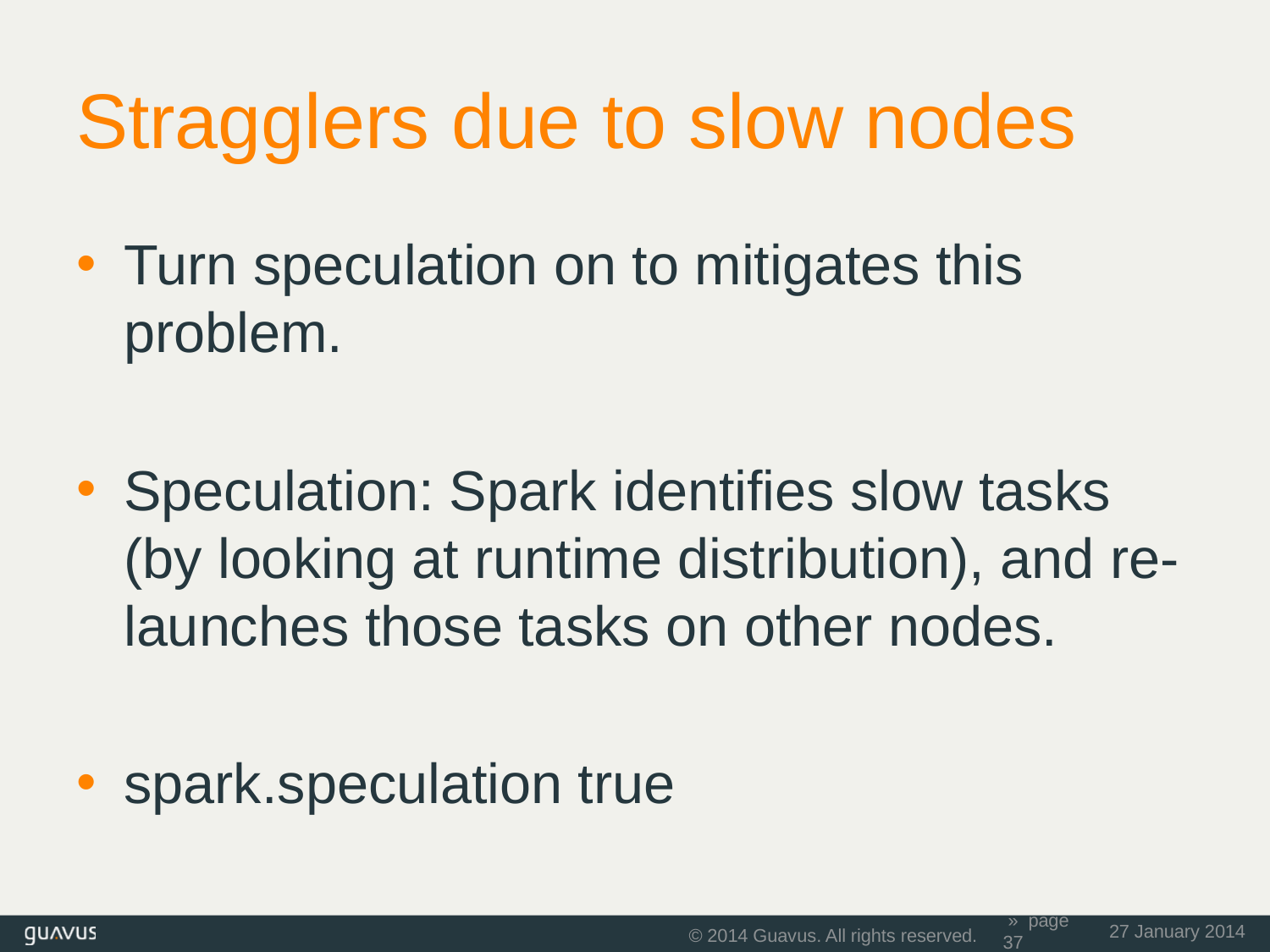

# Stragglers due to slow nodes
Turn speculation on to mitigates this problem.

Speculation: Spark identifies slow tasks (by looking at runtime distribution), and re-launches those tasks on other nodes.

spark.speculation true

© 2014 Guavus. All rights reserved.